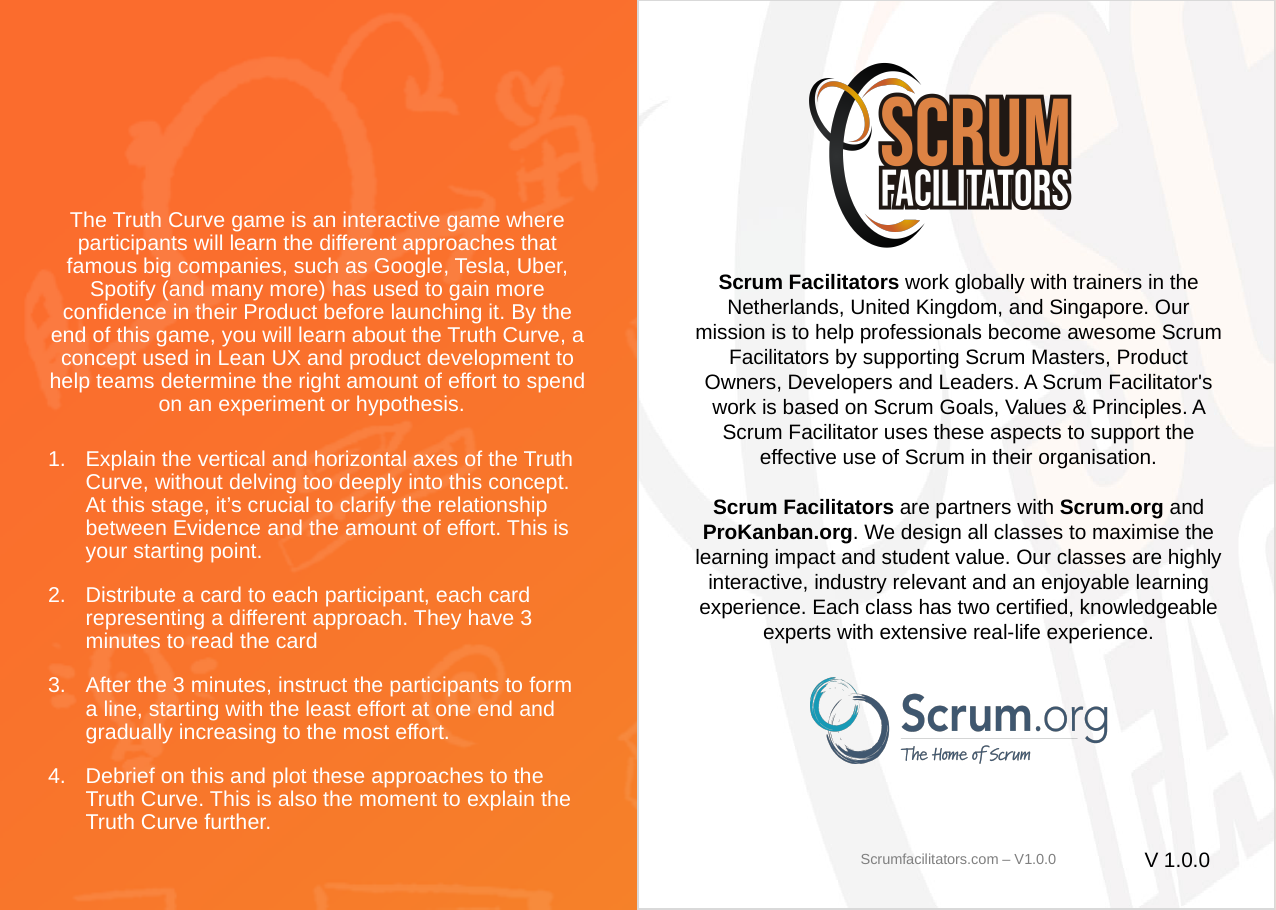

#
The Truth Curve game is an interactive game where participants will learn the different approaches that famous big companies, such as Google, Tesla, Uber, Spotify (and many more) has used to gain more confidence in their Product before launching it. By the end of this game, you will learn about the Truth Curve, a concept used in Lean UX and product development to help teams determine the right amount of effort to spend on an experiment or hypothesis.
Explain the vertical and horizontal axes of the Truth Curve, without delving too deeply into this concept. At this stage, it’s crucial to clarify the relationship between Evidence and the amount of effort. This is your starting point.
Distribute a card to each participant, each card representing a different approach. They have 3 minutes to read the card
After the 3 minutes, instruct the participants to form a line, starting with the least effort at one end and gradually increasing to the most effort.
Debrief on this and plot these approaches to the Truth Curve. This is also the moment to explain the Truth Curve further.

V 1.0.0